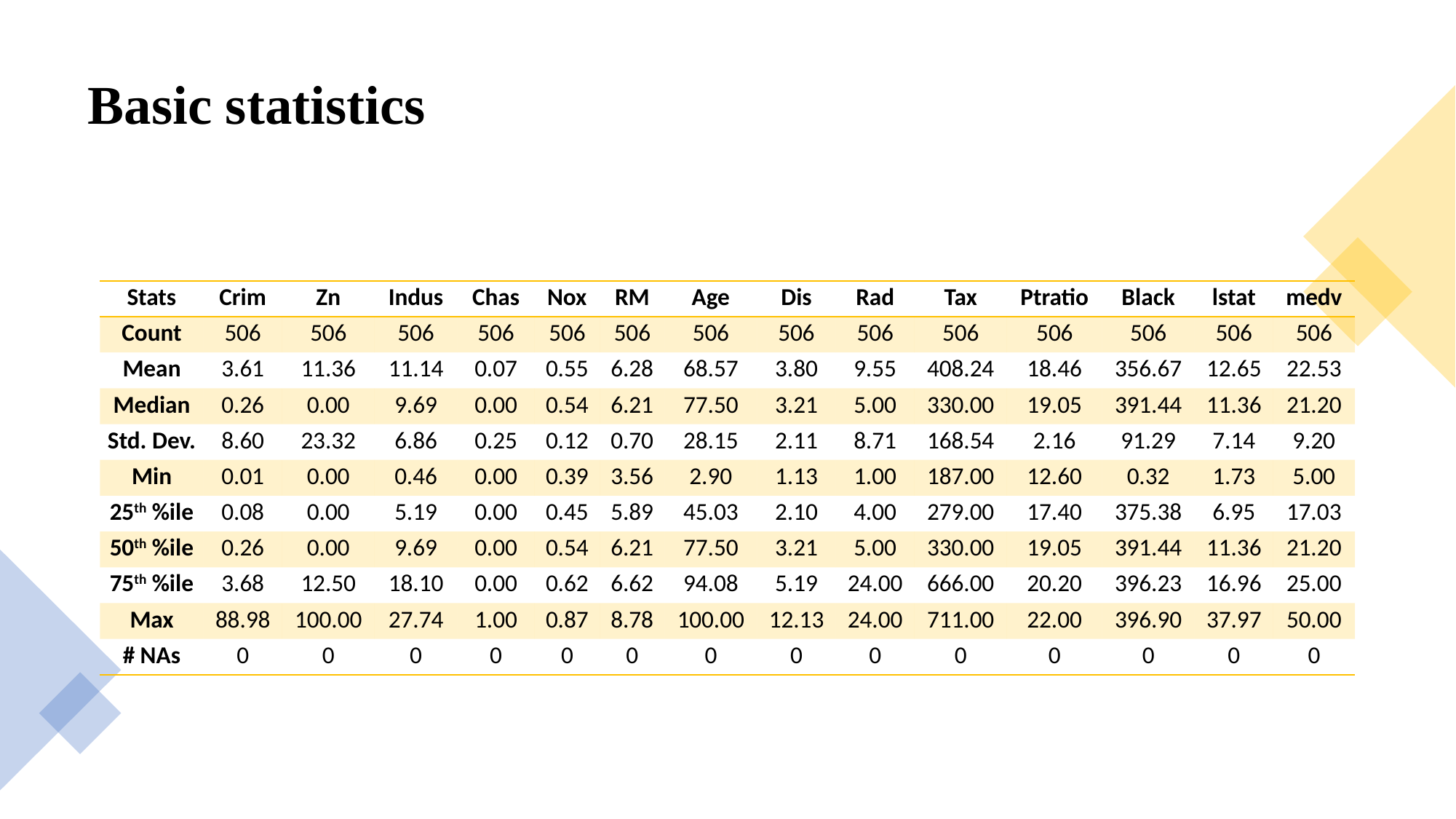

# Basic statistics

| Stats | Crim | Zn | Indus | Chas | Nox | RM | Age | Dis | Rad | Tax | Ptratio | Black | lstat | medv |
| --- | --- | --- | --- | --- | --- | --- | --- | --- | --- | --- | --- | --- | --- | --- |
| Count | 506 | 506 | 506 | 506 | 506 | 506 | 506 | 506 | 506 | 506 | 506 | 506 | 506 | 506 |
| Mean | 3.61 | 11.36 | 11.14 | 0.07 | 0.55 | 6.28 | 68.57 | 3.80 | 9.55 | 408.24 | 18.46 | 356.67 | 12.65 | 22.53 |
| Median | 0.26 | 0.00 | 9.69 | 0.00 | 0.54 | 6.21 | 77.50 | 3.21 | 5.00 | 330.00 | 19.05 | 391.44 | 11.36 | 21.20 |
| Std. Dev. | 8.60 | 23.32 | 6.86 | 0.25 | 0.12 | 0.70 | 28.15 | 2.11 | 8.71 | 168.54 | 2.16 | 91.29 | 7.14 | 9.20 |
| Min | 0.01 | 0.00 | 0.46 | 0.00 | 0.39 | 3.56 | 2.90 | 1.13 | 1.00 | 187.00 | 12.60 | 0.32 | 1.73 | 5.00 |
| 25th %ile | 0.08 | 0.00 | 5.19 | 0.00 | 0.45 | 5.89 | 45.03 | 2.10 | 4.00 | 279.00 | 17.40 | 375.38 | 6.95 | 17.03 |
| 50th %ile | 0.26 | 0.00 | 9.69 | 0.00 | 0.54 | 6.21 | 77.50 | 3.21 | 5.00 | 330.00 | 19.05 | 391.44 | 11.36 | 21.20 |
| 75th %ile | 3.68 | 12.50 | 18.10 | 0.00 | 0.62 | 6.62 | 94.08 | 5.19 | 24.00 | 666.00 | 20.20 | 396.23 | 16.96 | 25.00 |
| Max | 88.98 | 100.00 | 27.74 | 1.00 | 0.87 | 8.78 | 100.00 | 12.13 | 24.00 | 711.00 | 22.00 | 396.90 | 37.97 | 50.00 |
| # NAs | 0 | 0 | 0 | 0 | 0 | 0 | 0 | 0 | 0 | 0 | 0 | 0 | 0 | 0 |